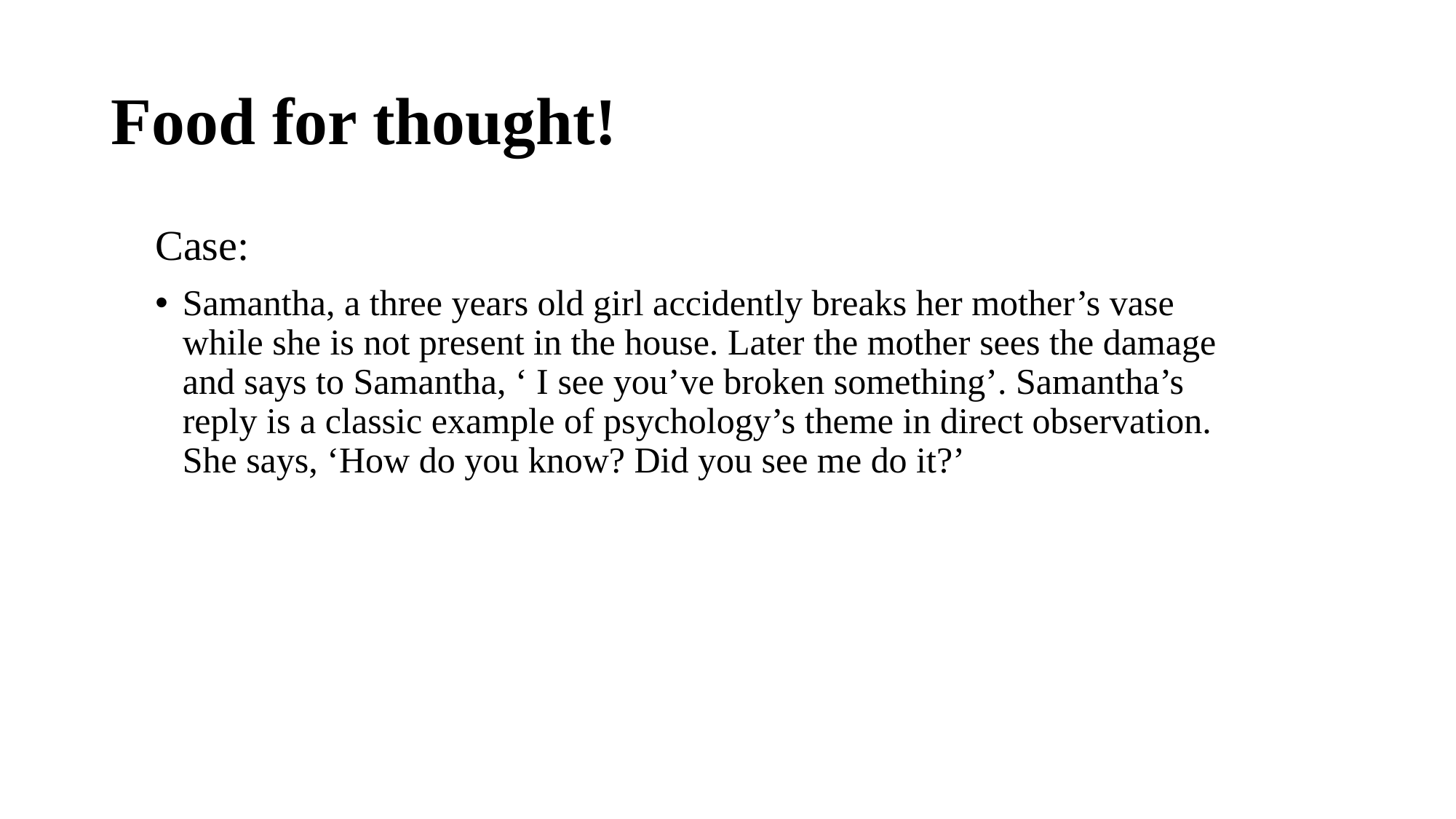

# Food for thought!
Case:
Samantha, a three years old girl accidently breaks her mother’s vase while she is not present in the house. Later the mother sees the damage and says to Samantha, ‘ I see you’ve broken something’. Samantha’s reply is a classic example of psychology’s theme in direct observation. She says, ‘How do you know? Did you see me do it?’